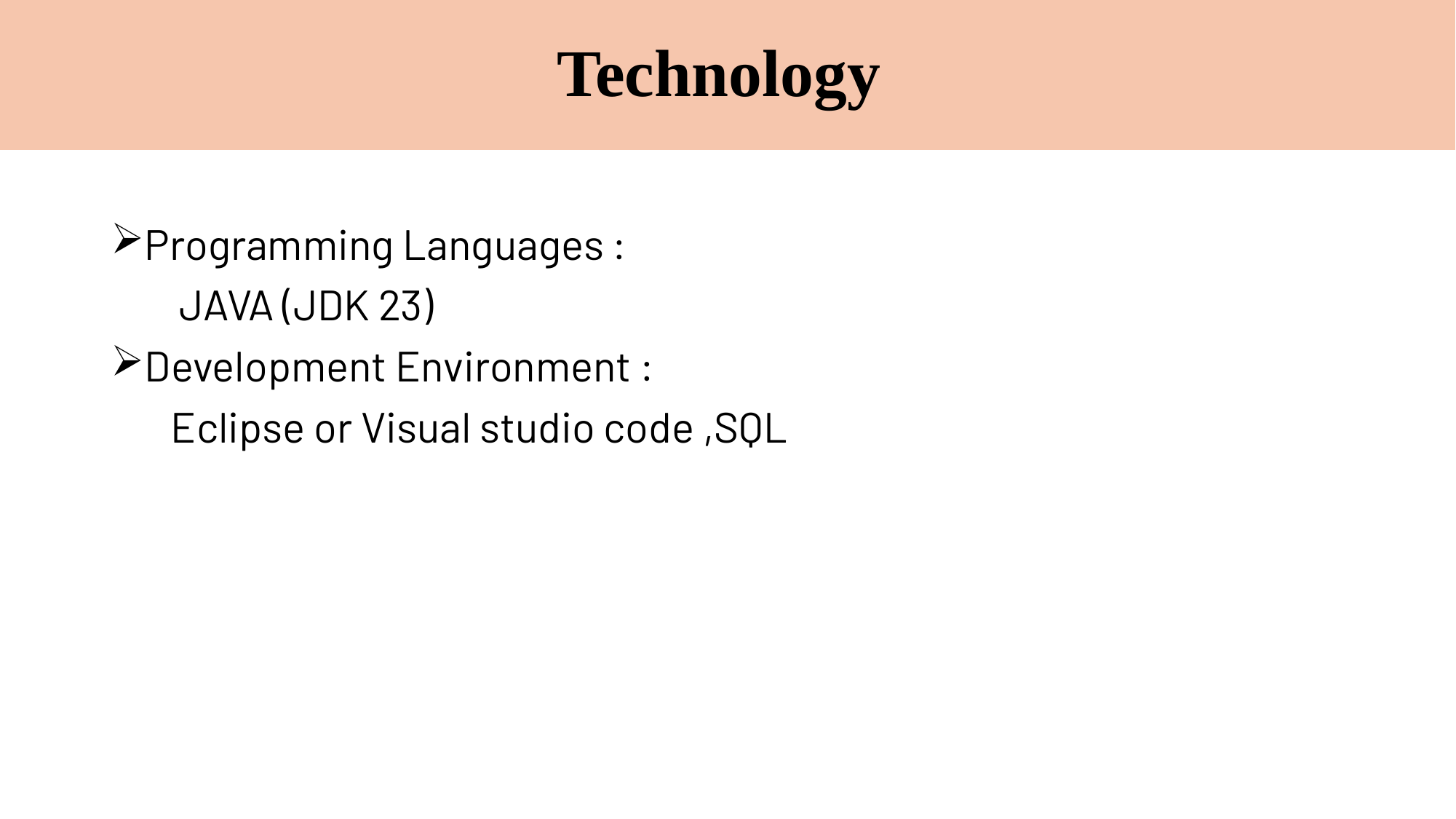

# Technology
Programming Languages :
        JAVA (JDK 23)
Development Environment :
       Eclipse or Visual studio code ,SQL